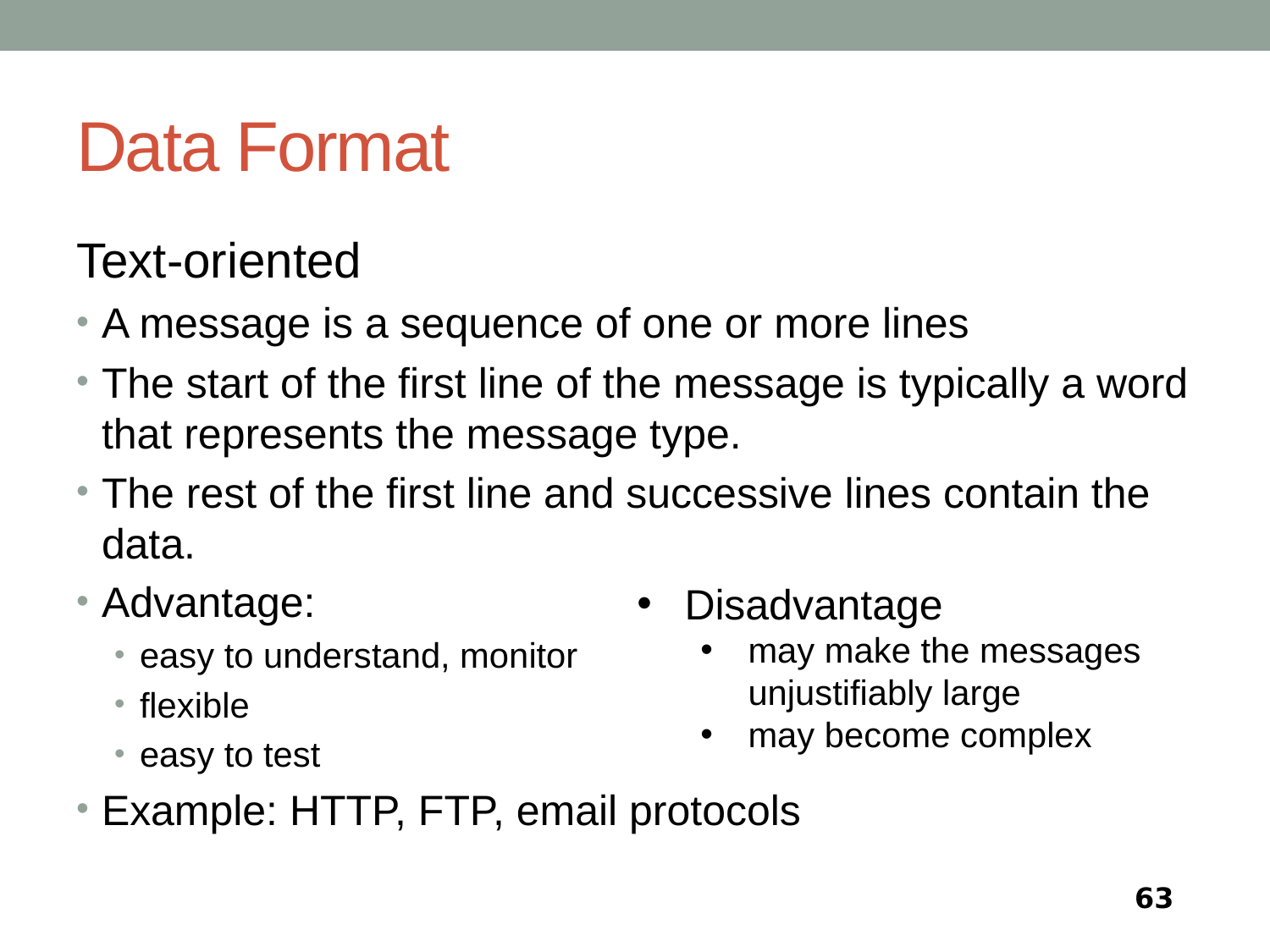

# Data Format
Text-oriented
A message is a sequence of one or more lines
The start of the first line of the message is typically a word that represents the message type.
The rest of the first line and successive lines contain the data.
Advantage:
easy to understand, monitor
flexible
easy to test
Example: HTTP, FTP, email protocols

Disadvantage
may make the messages unjustifiably large
may become complex
63